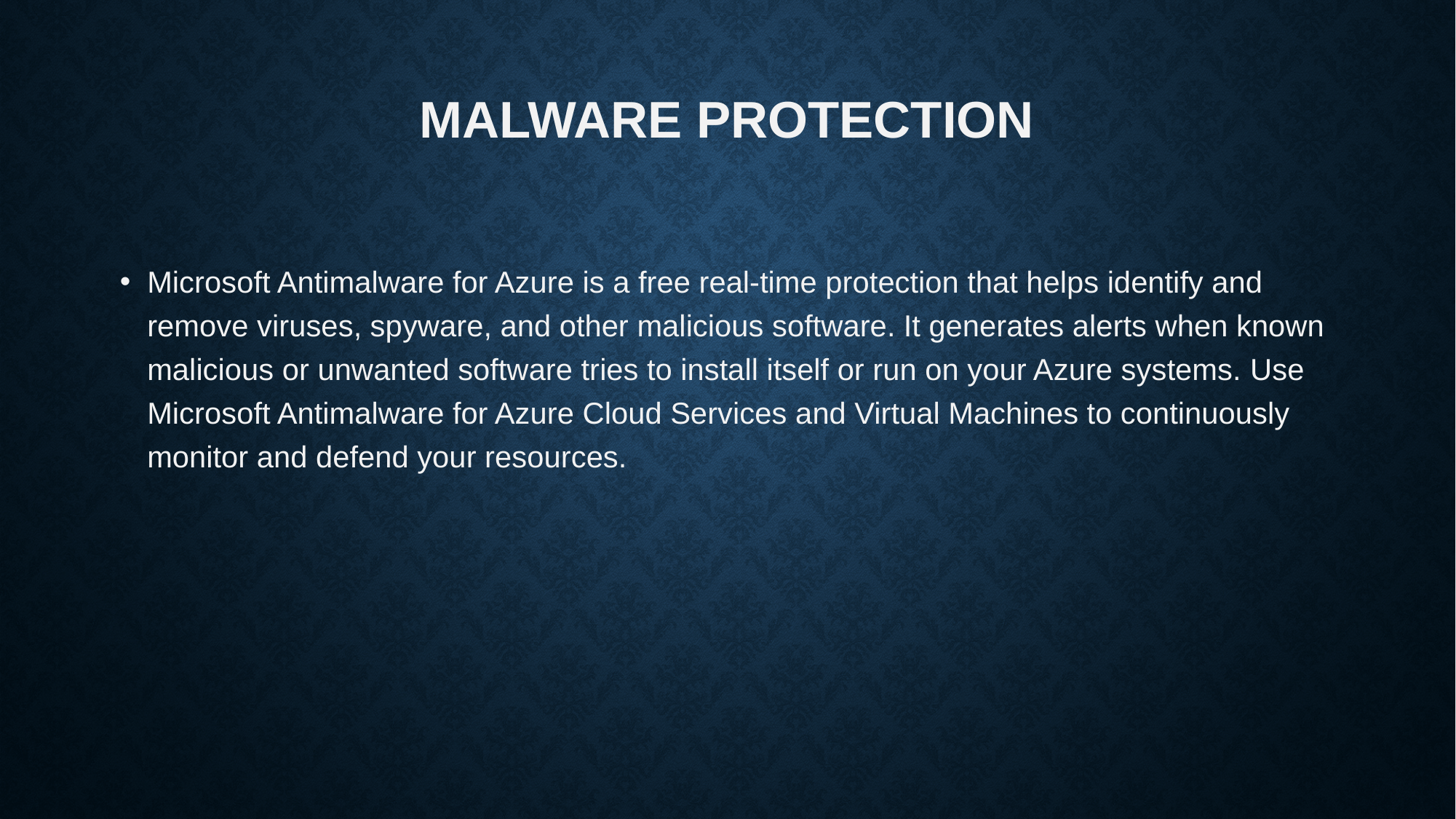

# Malware Protection
Microsoft Antimalware for Azure is a free real-time protection that helps identify and remove viruses, spyware, and other malicious software. It generates alerts when known malicious or unwanted software tries to install itself or run on your Azure systems. Use Microsoft Antimalware for Azure Cloud Services and Virtual Machines to continuously monitor and defend your resources.